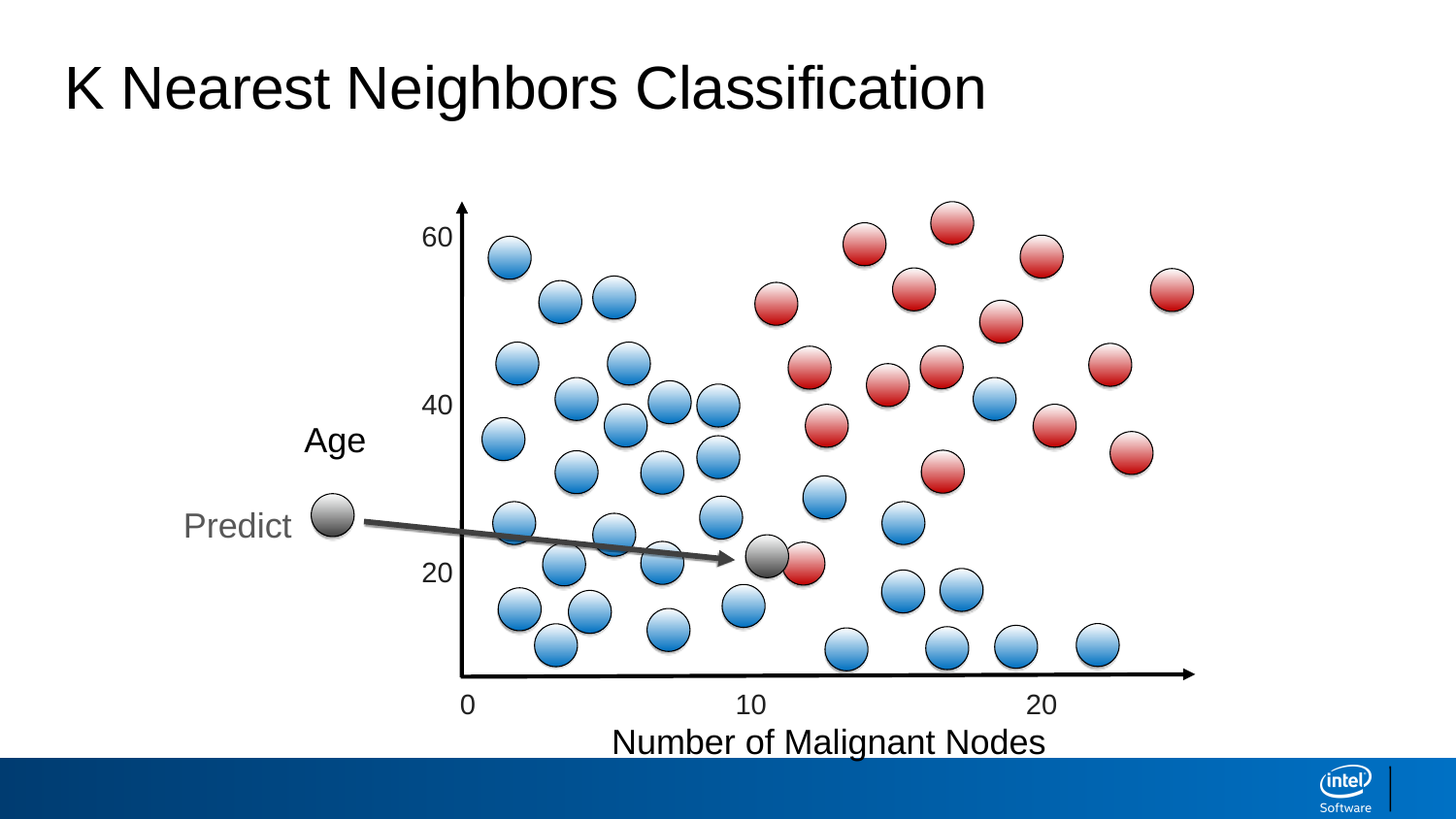

K Nearest Neighbors Classification
60

40

Age

Predict

20

0
10
20

Number of Malignant Nodes